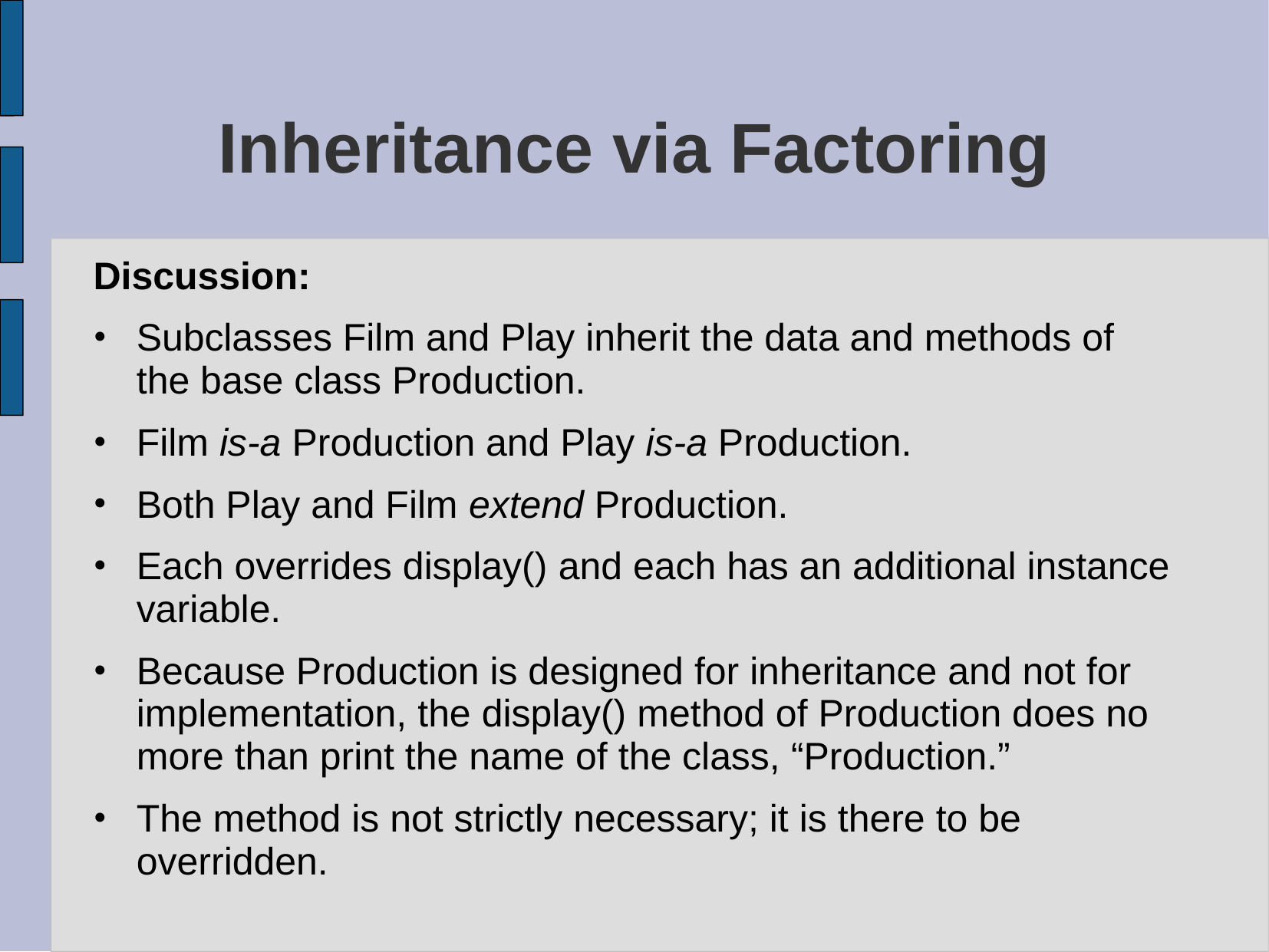

# Inheritance via Factoring
Discussion:
Subclasses Film and Play inherit the data and methods of the base class Production.
Film is-a Production and Play is-a Production.
Both Play and Film extend Production.
Each overrides display() and each has an additional instance variable.
Because Production is designed for inheritance and not for implementation, the display() method of Production does no more than print the name of the class, “Production.”
The method is not strictly necessary; it is there to be overridden.